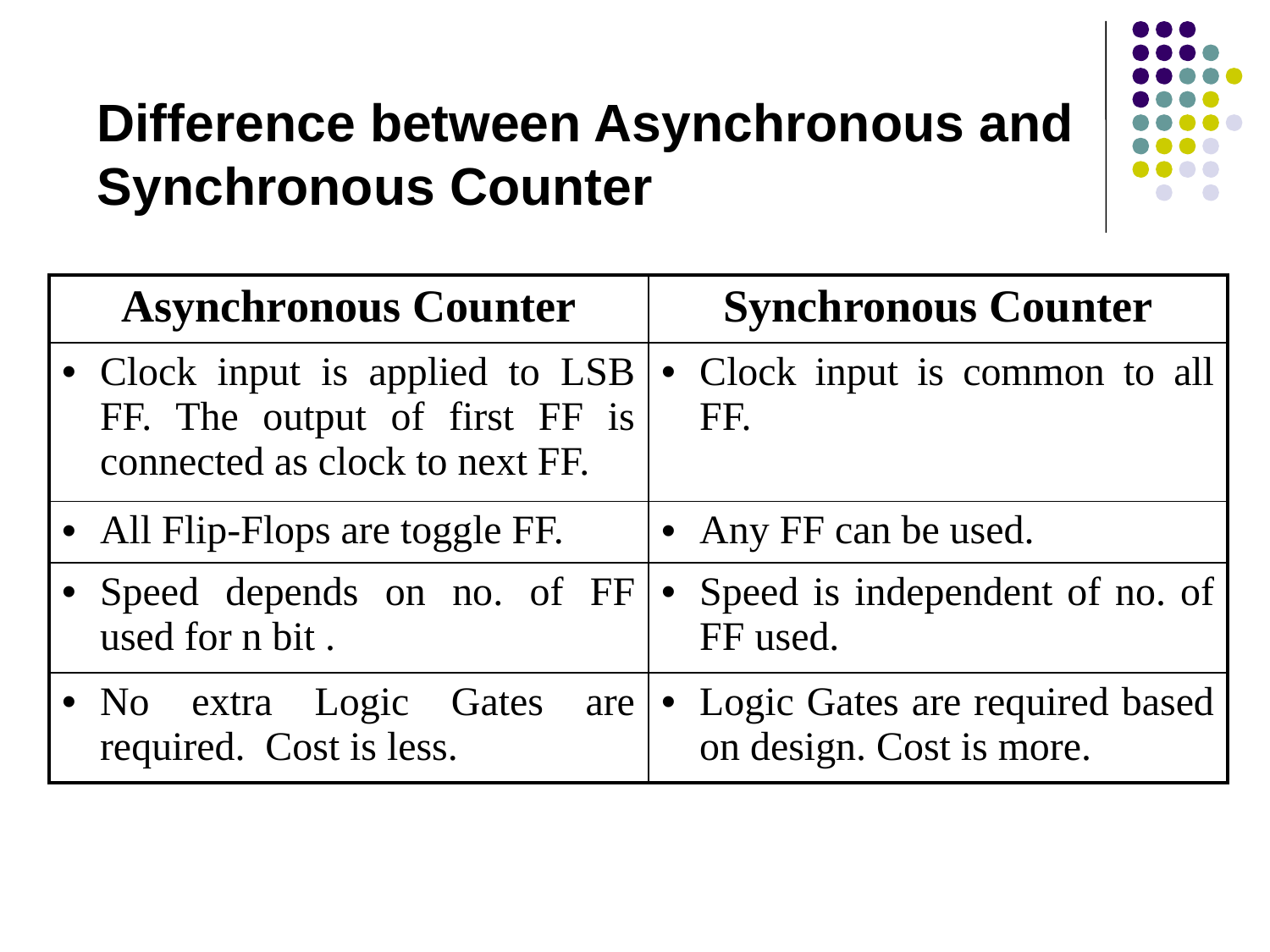

Difference between Asynchronous and Synchronous Counter
| Asynchronous Counter | Synchronous Counter |
| --- | --- |
| Clock input is applied to LSB FF. The output of first FF is connected as clock to next FF. | Clock input is common to all FF. |
| All Flip-Flops are toggle FF. | Any FF can be used. |
| Speed depends on no. of FF used for n bit . | Speed is independent of no. of FF used. |
| No extra Logic Gates are required. Cost is less. | Logic Gates are required based on design. Cost is more. |